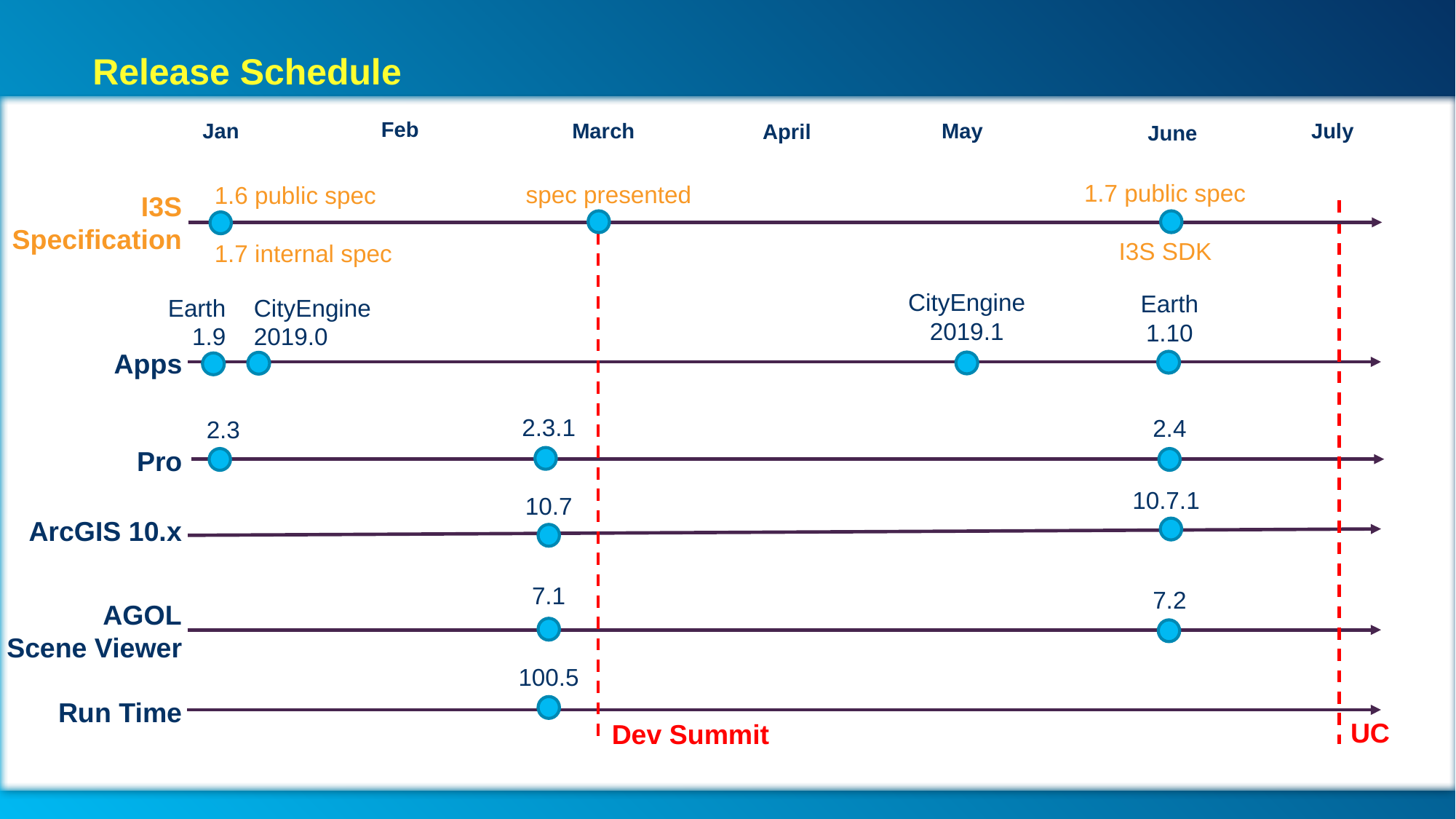

Release Schedule

Feb
Jan
March
May
July
April
June
1.7 public spec

I3S SDK
spec presented

1.6 public spec

1.7 internal spec
I3S
Specification

Dev Summit

CityEngine
2019.1

Earth
1.10

CityEngine
2019.0

Earth
1.9

Apps

2.3.1

2.4

2.3

Pro

10.7.1

10.7

ArcGIS 10.x

7.1

7.2

AGOL
Scene Viewer

100.5

Run Time

UC